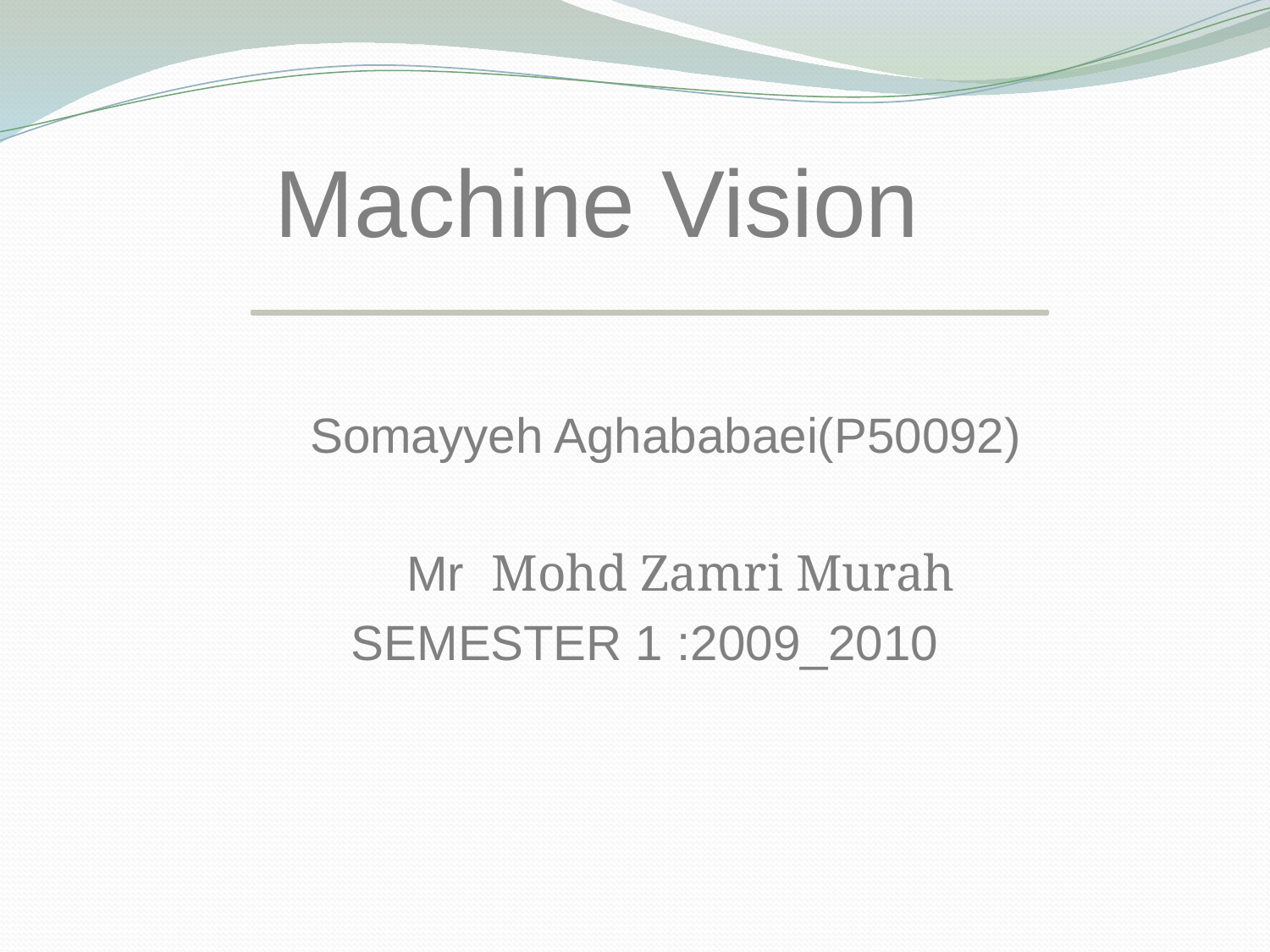

# Machine Vision

                 Somayyeh Aghababaei(P50092)

                        Mr  Mohd Zamri Murah
                    SEMESTER 1 :2009_2010